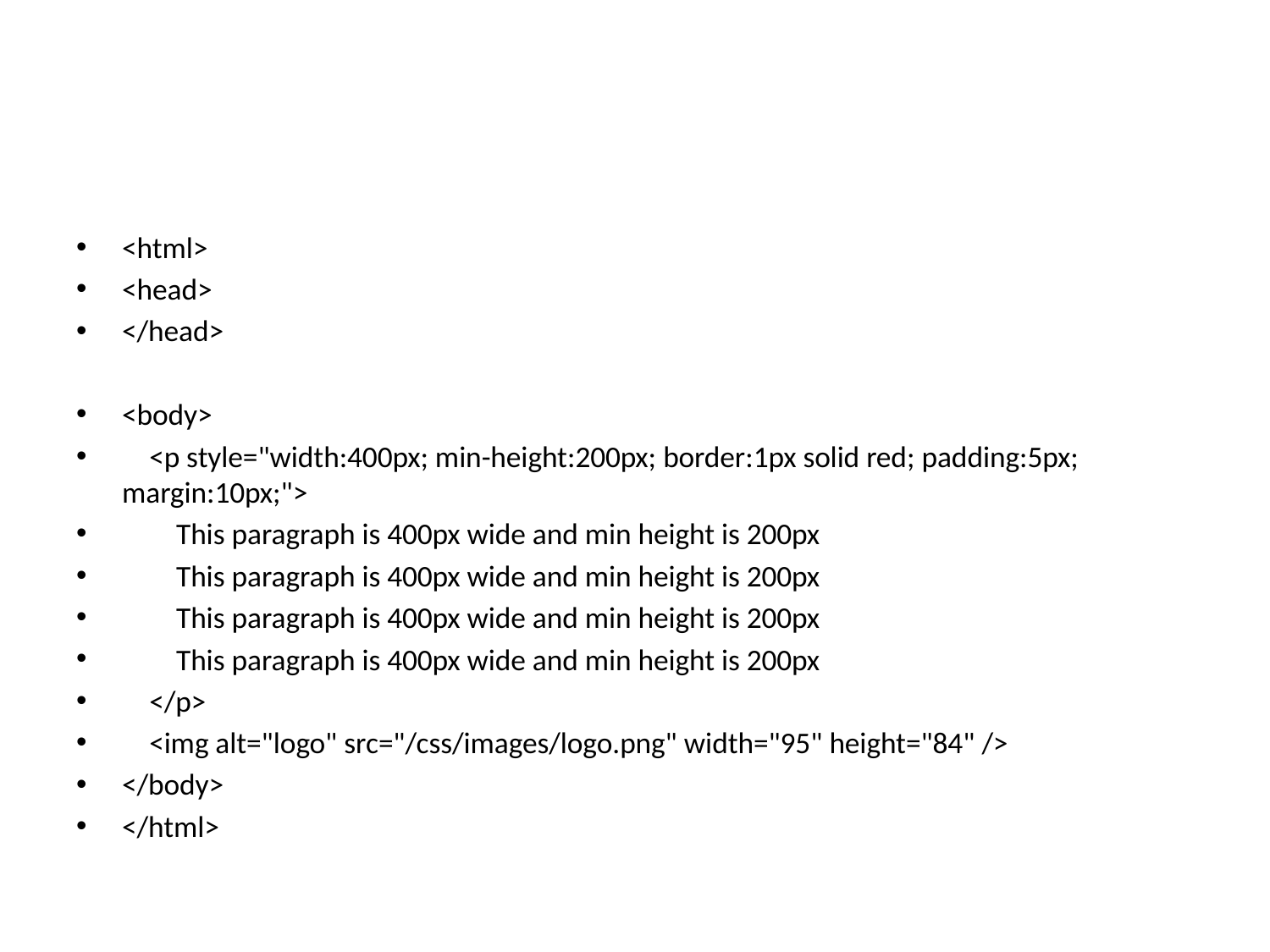

#
<html>
<head>
</head>

<body>
    <p style="width:400px; min-height:200px; border:1px solid red; padding:5px; margin:10px;">
        This paragraph is 400px wide and min height is 200px
        This paragraph is 400px wide and min height is 200px
        This paragraph is 400px wide and min height is 200px
        This paragraph is 400px wide and min height is 200px
    </p>
    <img alt="logo" src="/css/images/logo.png" width="95" height="84" />
</body>
</html>